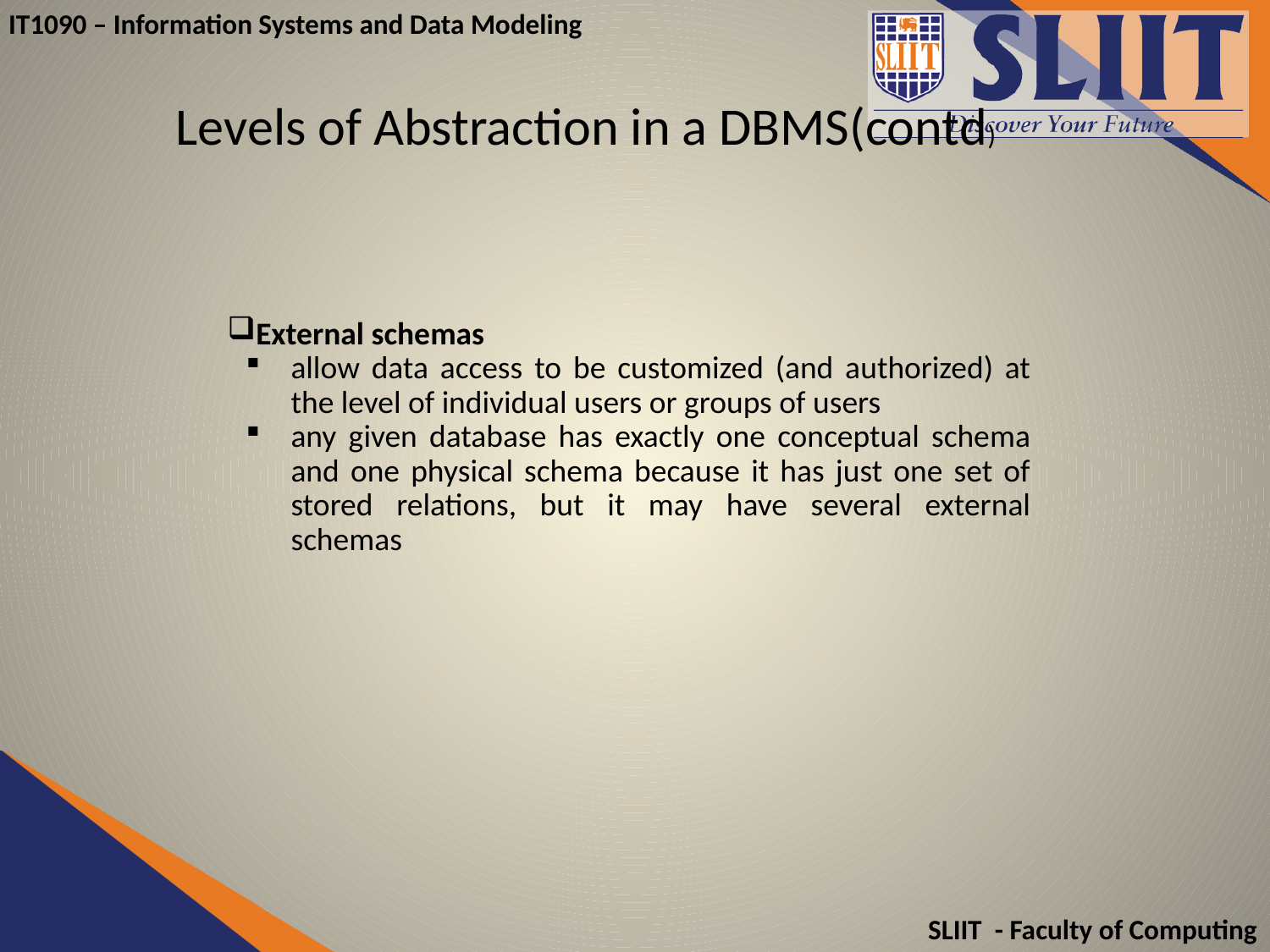

# Levels of Abstraction in a DBMS(contd)
External schemas
allow data access to be customized (and authorized) at the level of individual users or groups of users
any given database has exactly one conceptual schema and one physical schema because it has just one set of stored relations, but it may have several external schemas